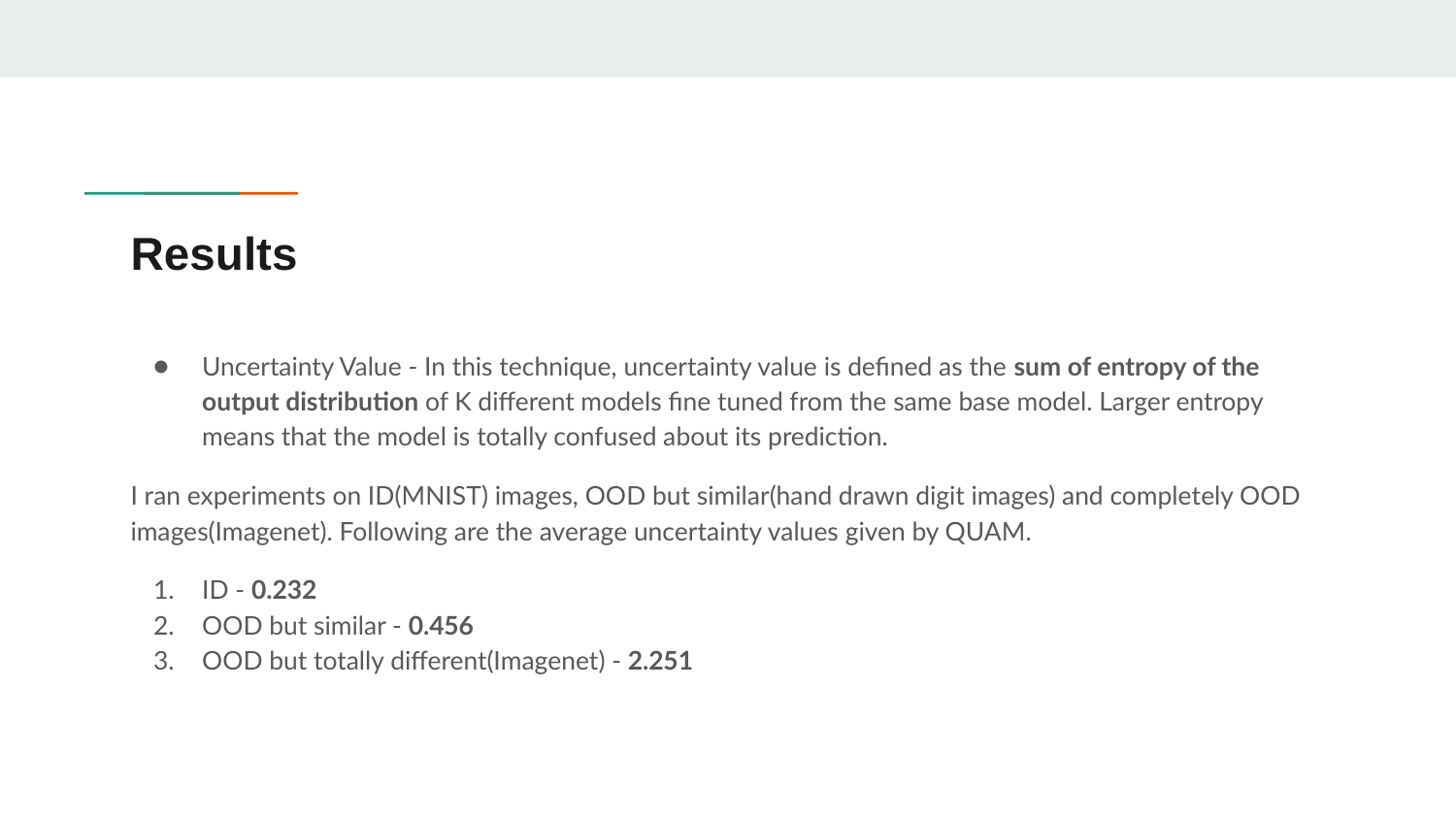

# Results
Uncertainty Value - In this technique, uncertainty value is defined as the sum of entropy of the output distribution of K different models fine tuned from the same base model. Larger entropy means that the model is totally confused about its prediction.
I ran experiments on ID(MNIST) images, OOD but similar(hand drawn digit images) and completely OOD images(Imagenet). Following are the average uncertainty values given by QUAM.
ID - 0.232
OOD but similar - 0.456
OOD but totally different(Imagenet) - 2.251